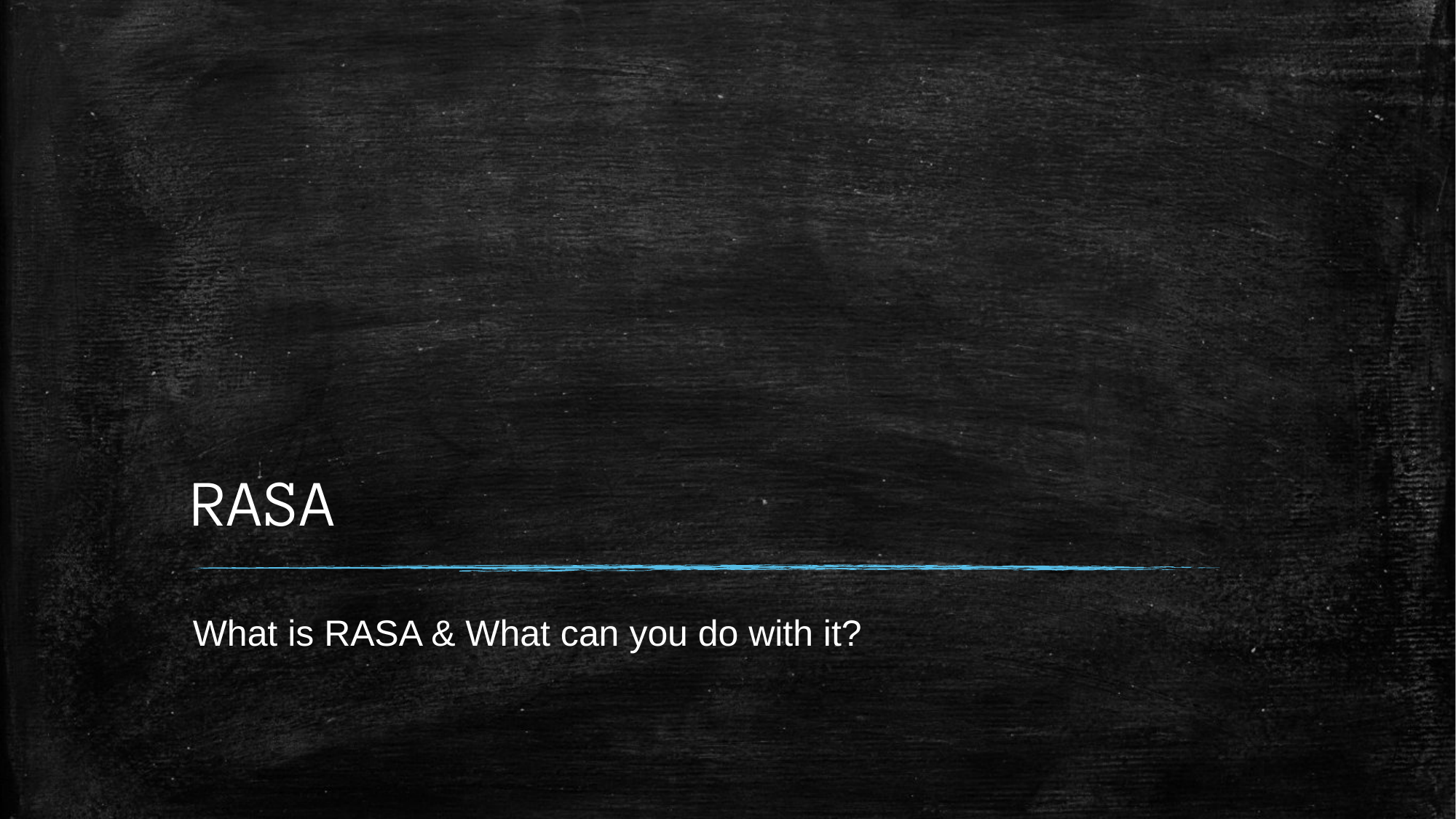

# RASA
What is RASA & What can you do with it?